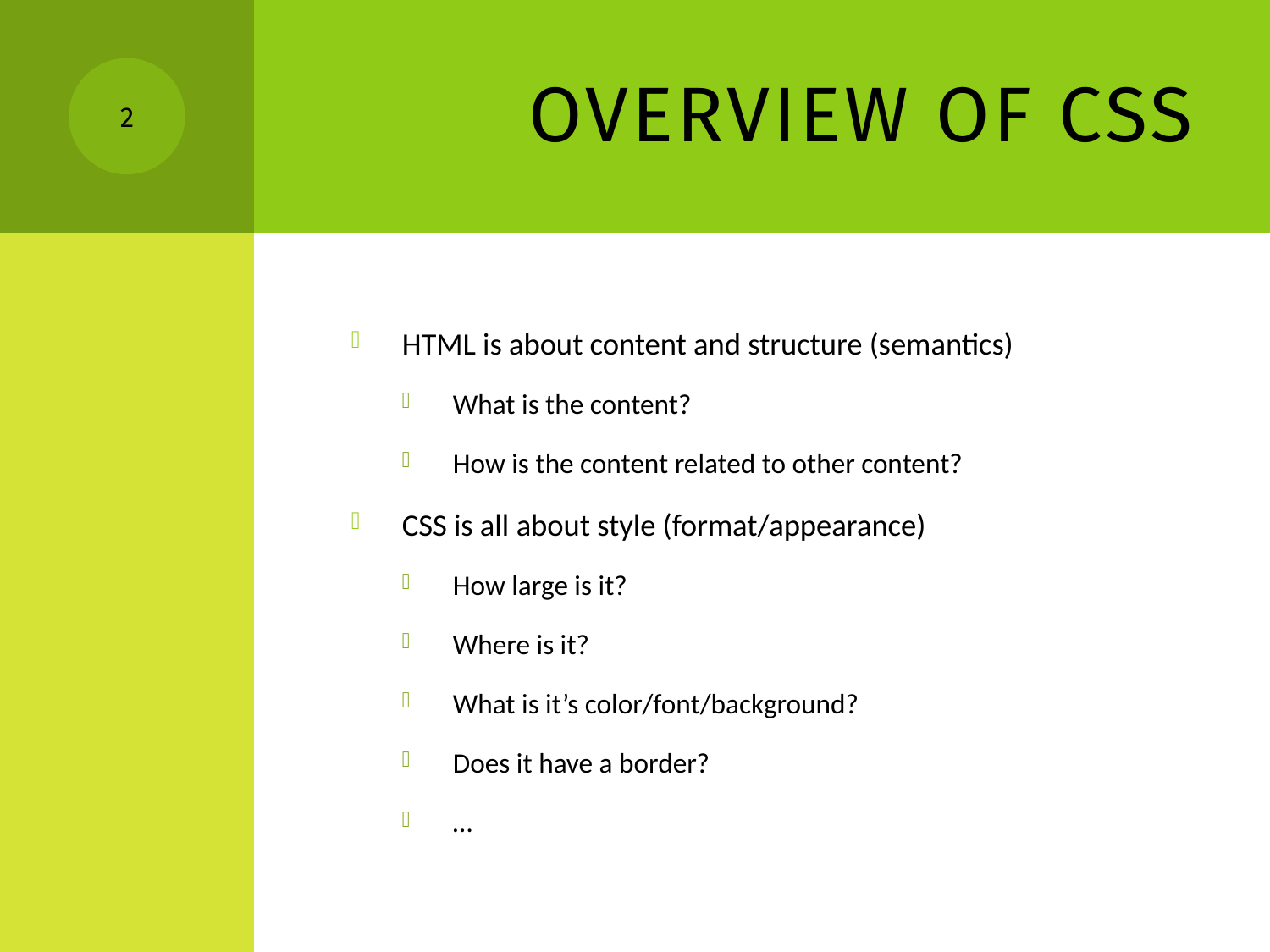

# Overview of CSS
2
HTML is about content and structure (semantics)
What is the content?
How is the content related to other content?
CSS is all about style (format/appearance)
How large is it?
Where is it?
What is it’s color/font/background?
Does it have a border?
…